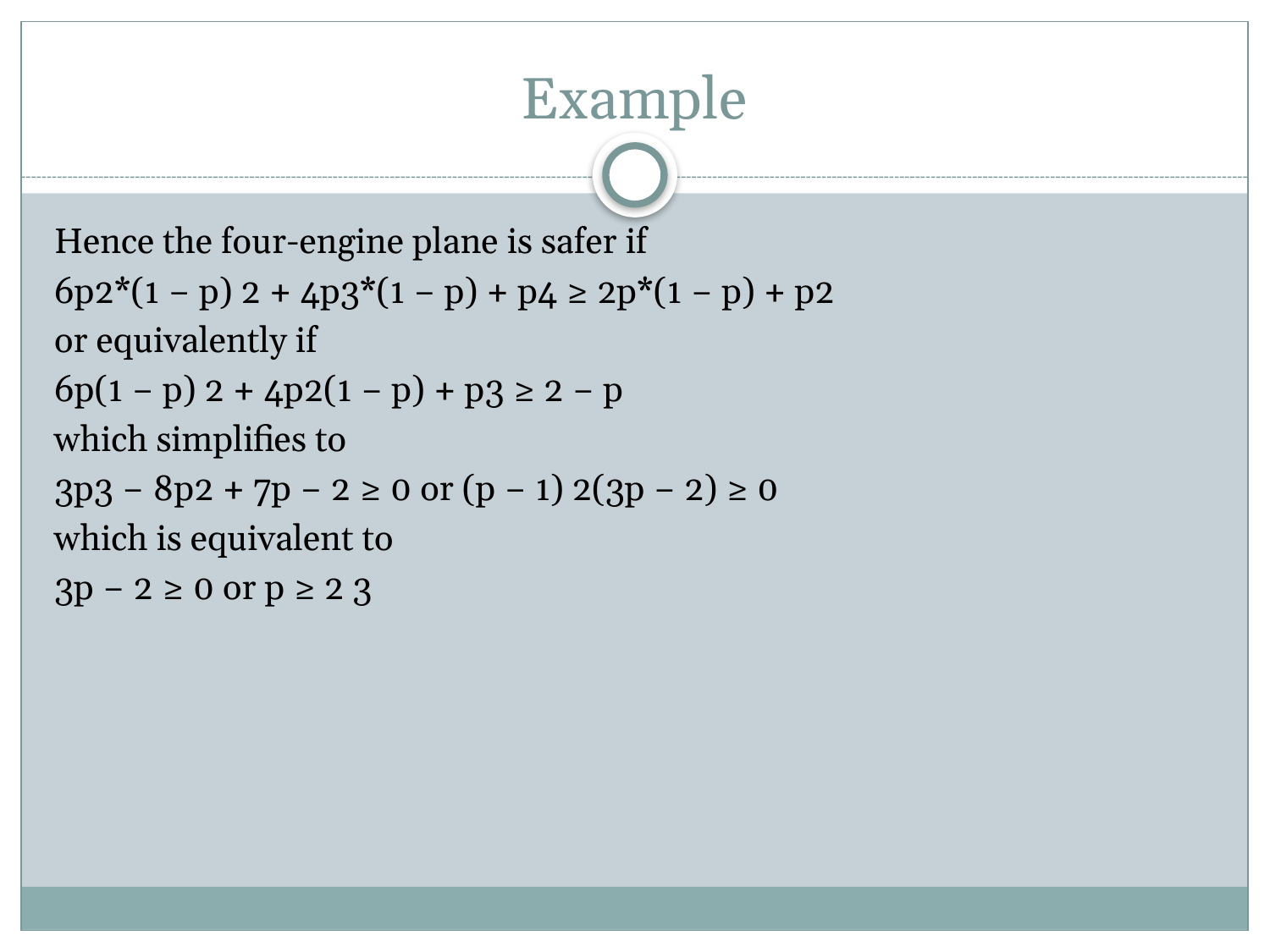

# Example
Hence the four-engine plane is safer if
6p2*(1 − p) 2 + 4p3*(1 − p) + p4 ≥ 2p*(1 − p) + p2
or equivalently if
6p(1 − p) 2 + 4p2(1 − p) + p3 ≥ 2 − p
which simplifies to
3p3 − 8p2 + 7p − 2 ≥ 0 or (p − 1) 2(3p − 2) ≥ 0
which is equivalent to
3p − 2 ≥ 0 or p ≥ 2 3